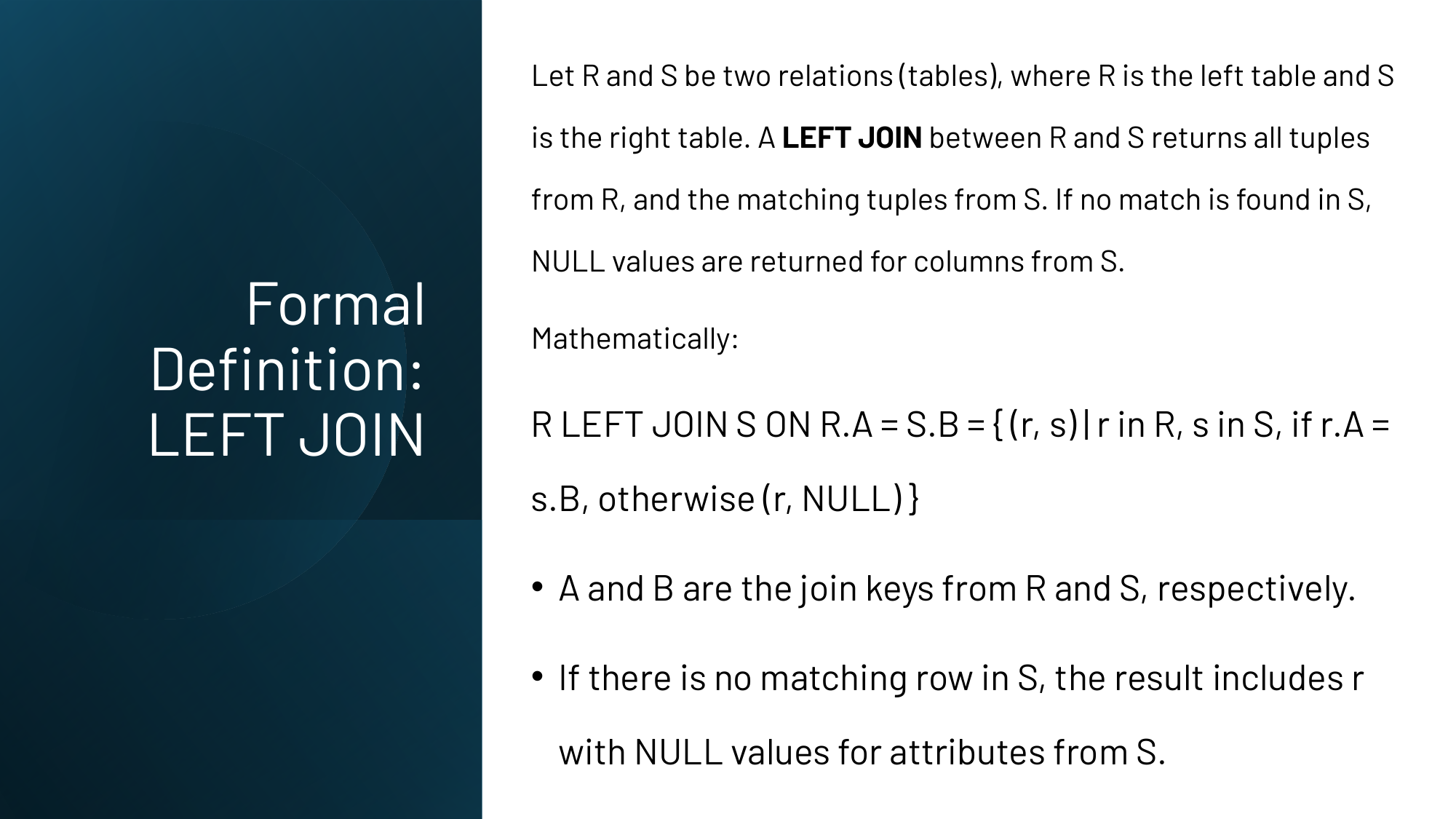

Let R and S be two relations (tables), where R is the left table and S is the right table. A LEFT JOIN between R and S returns all tuples from R, and the matching tuples from S. If no match is found in S, NULL values are returned for columns from S.
Mathematically:
R LEFT JOIN S ON R.A = S.B = { (r, s) | r in R, s in S, if r.A = s.B, otherwise (r, NULL) }
A and B are the join keys from R and S, respectively.
If there is no matching row in S, the result includes r with NULL values for attributes from S.

# Formal Definition: LEFT JOIN